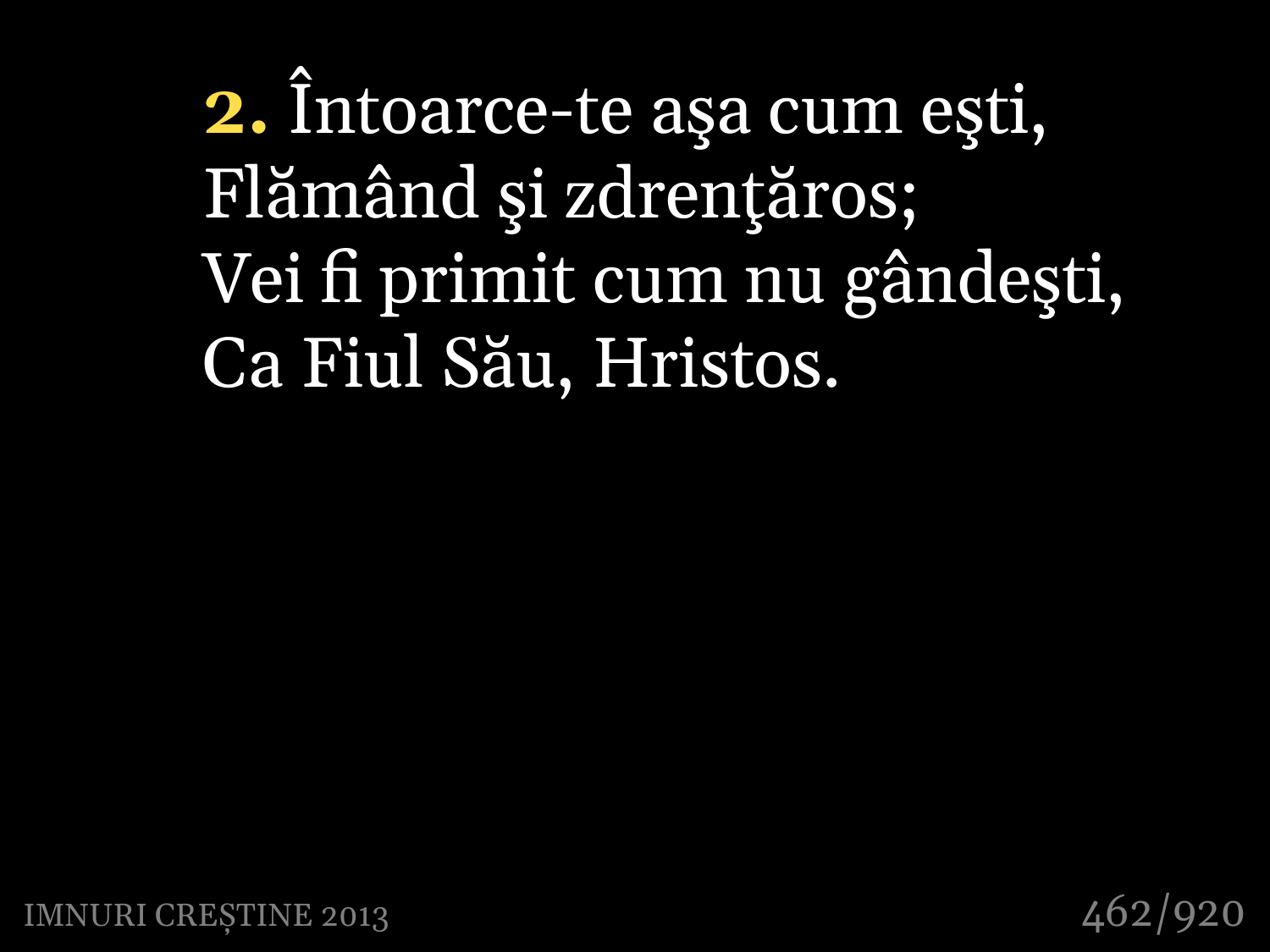

2. Întoarce-te aşa cum eşti,
Flămând şi zdrenţăros;
Vei fi primit cum nu gândeşti,
Ca Fiul Său, Hristos.
462/920
IMNURI CREȘTINE 2013